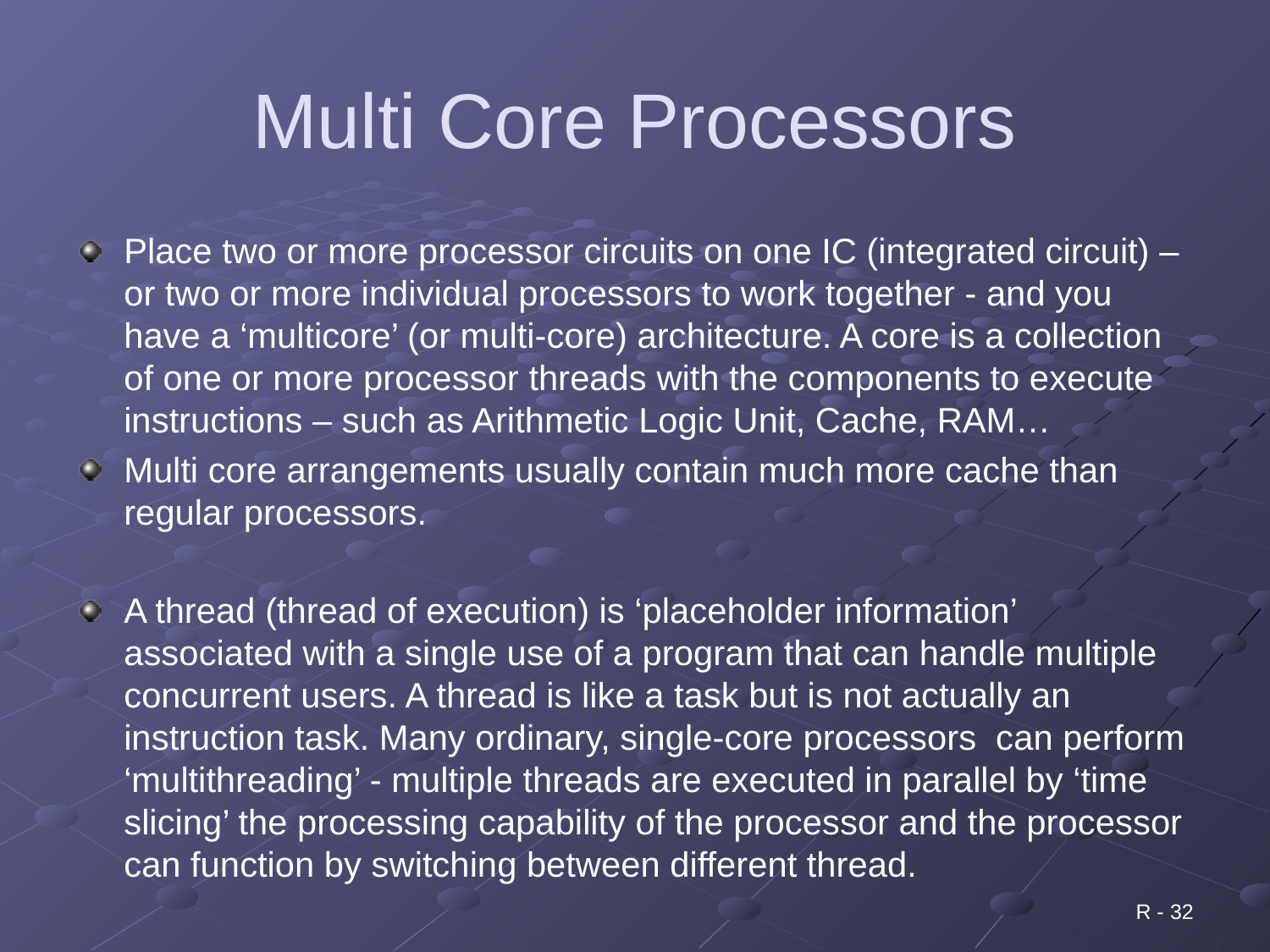

# Multi Core Processors
Place two or more processor circuits on one IC (integrated circuit) – or two or more individual processors to work together - and you have a ‘multicore’ (or multi-core) architecture. A core is a collection of one or more processor threads with the components to execute instructions – such as Arithmetic Logic Unit, Cache, RAM…
Multi core arrangements usually contain much more cache than regular processors.

A thread (thread of execution) is ‘placeholder information’ associated with a single use of a program that can handle multiple concurrent users. A thread is like a task but is not actually an instruction task. Many ordinary, single-core processors  can perform ‘multithreading’ - multiple threads are executed in parallel by ‘time slicing’ the processing capability of the processor and the processor can function by switching between different thread.

R - 32